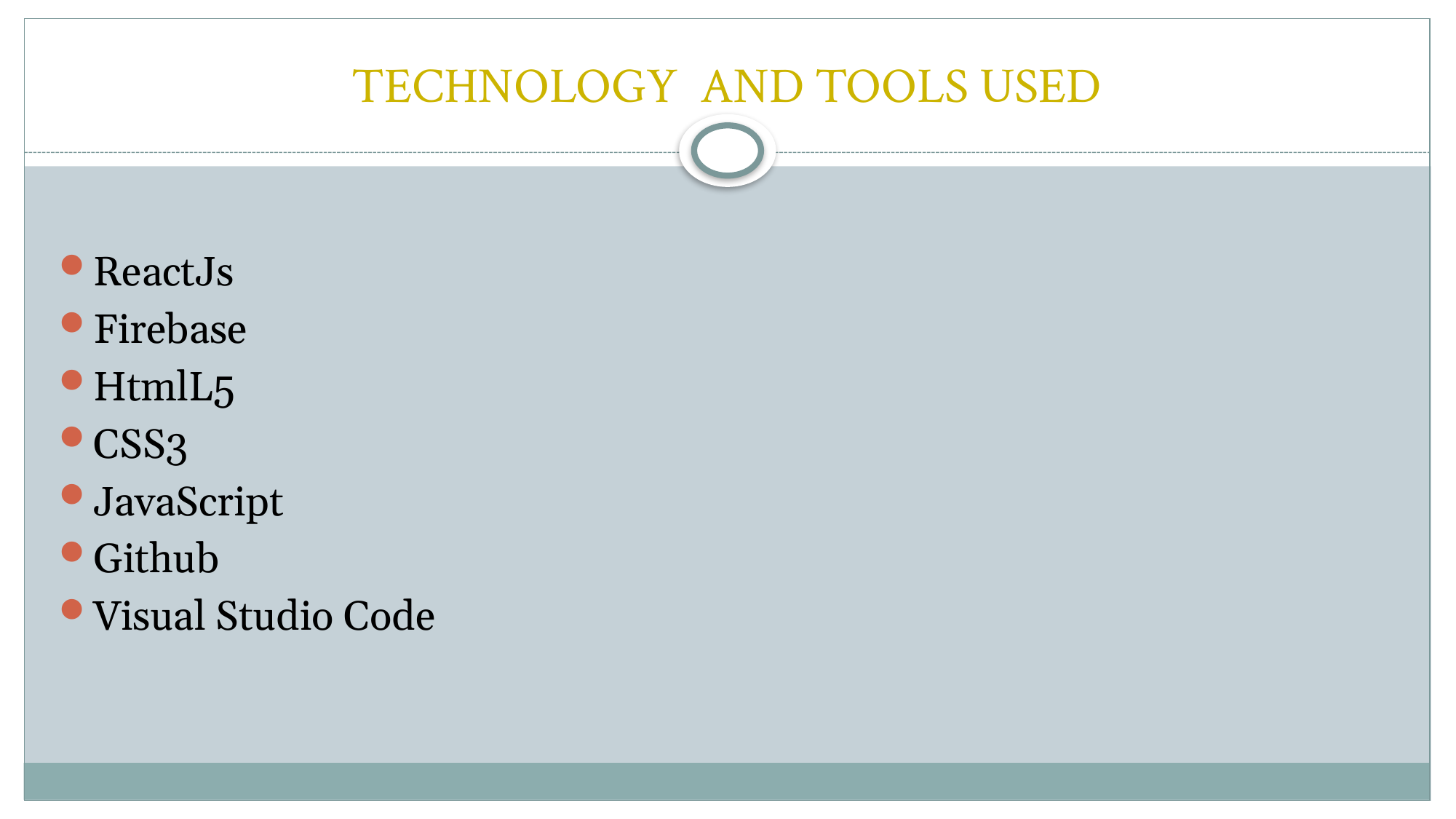

# TECHNOLOGY  AND TOOLS USED

ReactJs
Firebase
HtmlL5
CSS3
JavaScript
Github
Visual Studio Code